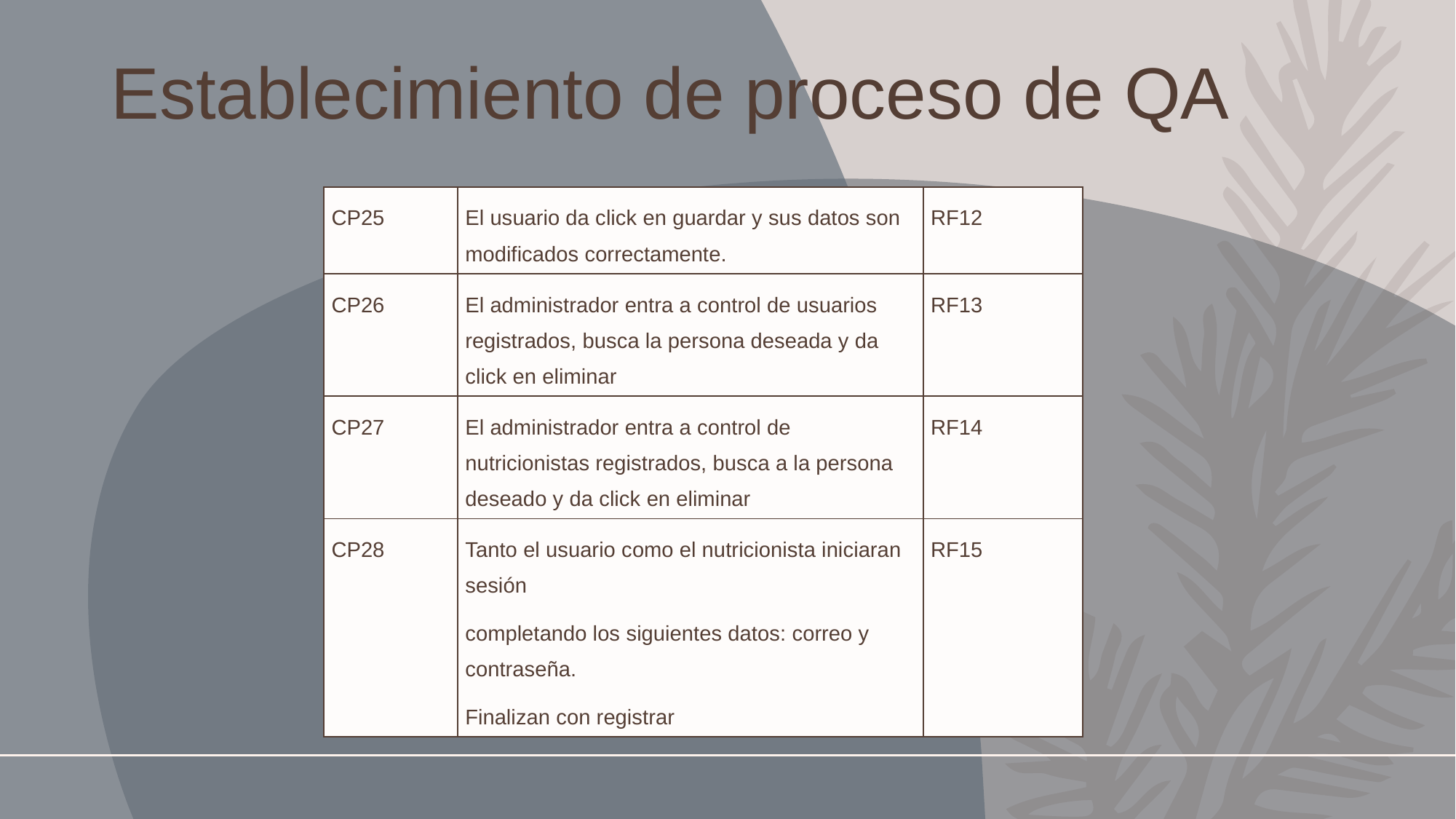

# Establecimiento de proceso de QA
| CP25 | El usuario da click en guardar y sus datos son modificados correctamente. | RF12 |
| --- | --- | --- |
| CP26 | El administrador entra a control de usuarios registrados, busca la persona deseada y da click en eliminar | RF13 |
| CP27 | El administrador entra a control de nutricionistas registrados, busca a la persona deseado y da click en eliminar | RF14 |
| CP28 | Tanto el usuario como el nutricionista iniciaran sesión completando los siguientes datos: correo y contraseña. Finalizan con registrar | RF15 |